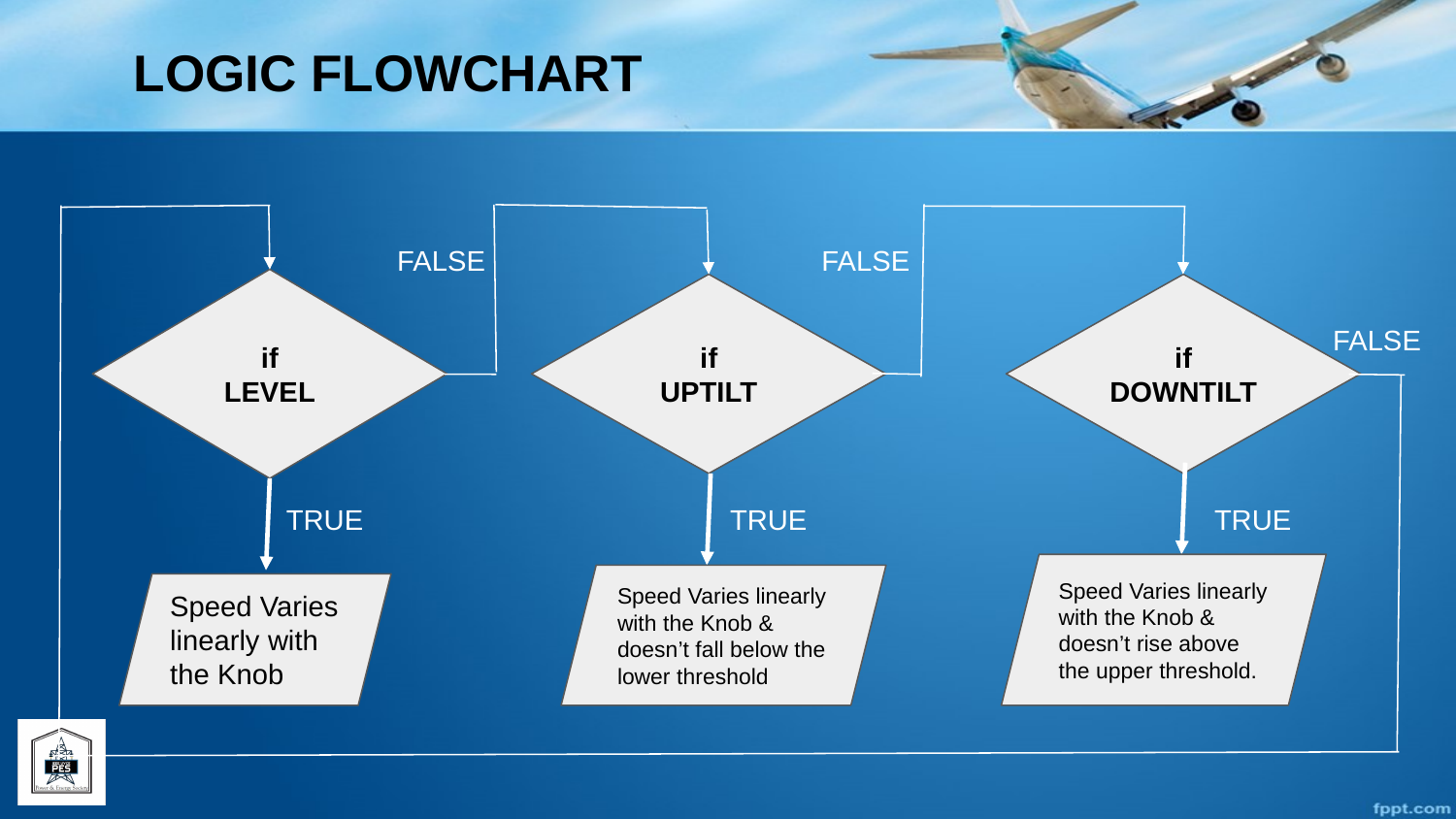

# LOGIC FLOWCHART
FALSE
FALSE
if
LEVEL
if
UPTILT
if
DOWNTILT
FALSE
TRUE
TRUE
TRUE
Speed Varies linearly with the Knob & doesn’t rise above the upper threshold.
Speed Varies linearly with the Knob & doesn’t fall below the lower threshold
Speed Varies linearly with the Knob